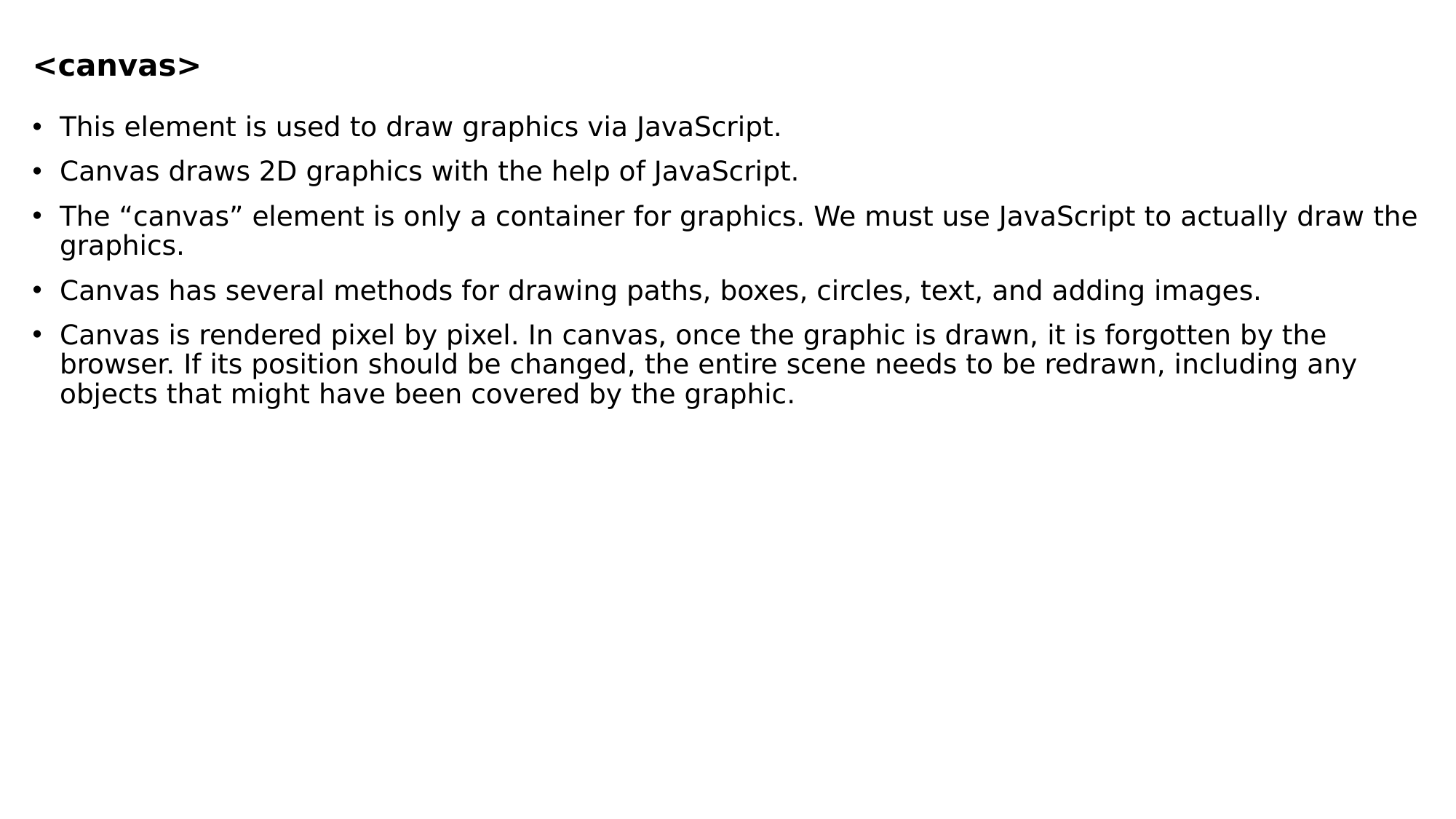

# <canvas>
This element is used to draw graphics via JavaScript.
Canvas draws 2D graphics with the help of JavaScript.
The “canvas” element is only a container for graphics. We must use JavaScript to actually draw the graphics.
Canvas has several methods for drawing paths, boxes, circles, text, and adding images.
Canvas is rendered pixel by pixel. In canvas, once the graphic is drawn, it is forgotten by the browser. If its position should be changed, the entire scene needs to be redrawn, including any objects that might have been covered by the graphic.